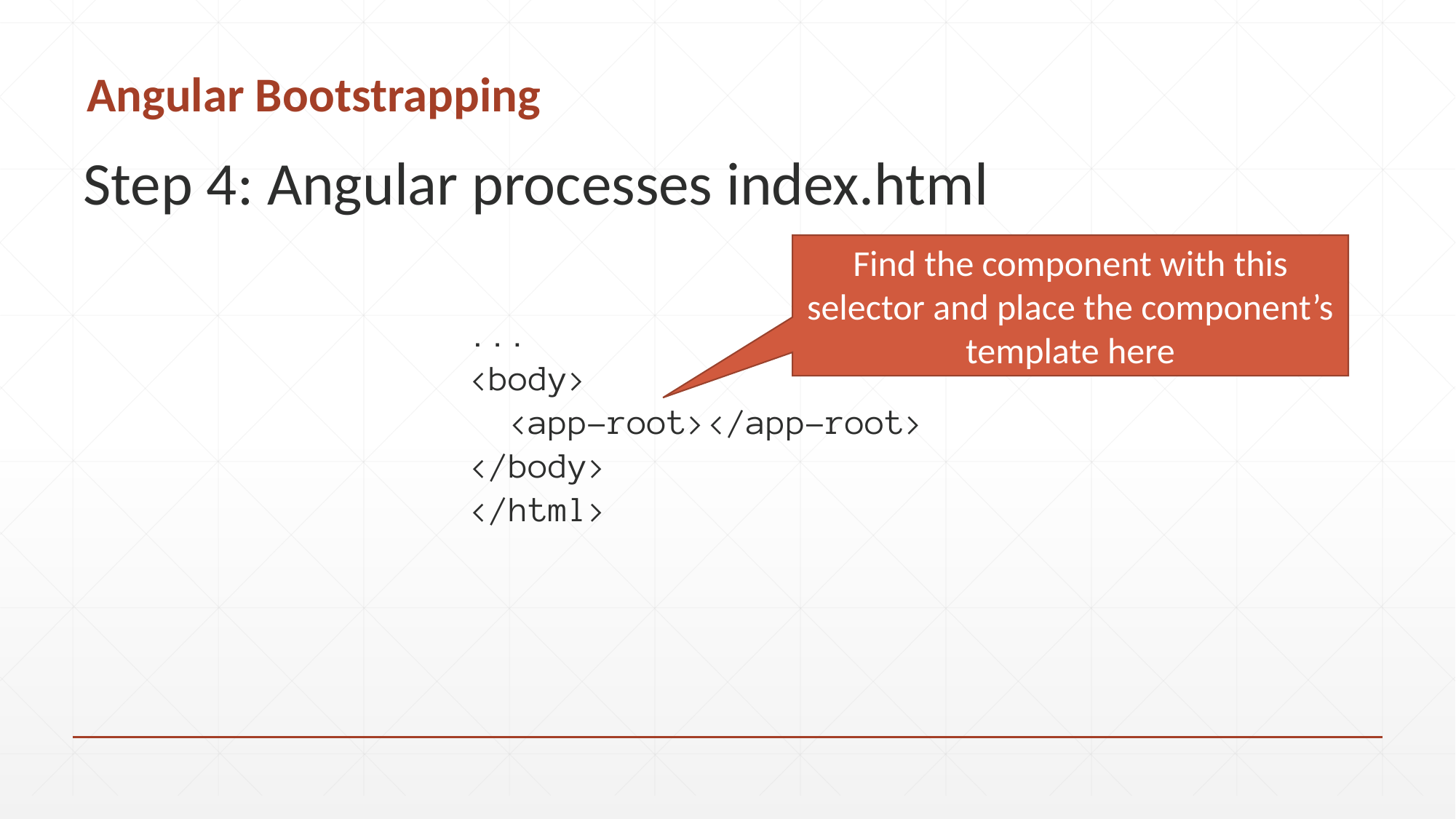

# Angular Bootstrapping
Step 4: Angular processes index.html
Find the component with this selector and place the component’s template here
...
<body>
  <app-root></app-root>
</body>
</html>